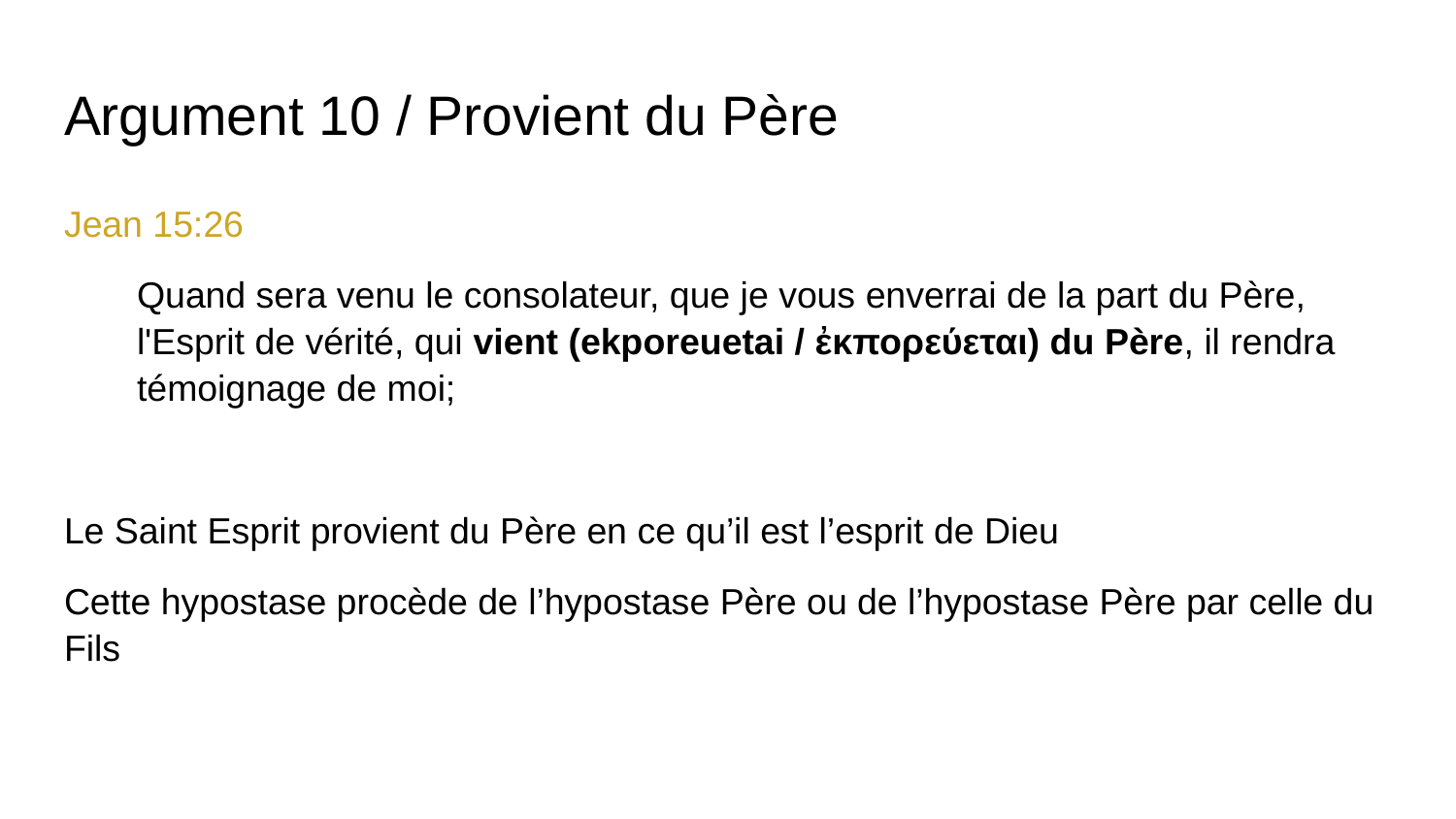

# Argument 10 / Provient du Père
Jean 15:26
Quand sera venu le consolateur, que je vous enverrai de la part du Père, l'Esprit de vérité, qui vient (ekporeuetai / ἐκπορεύεται) du Père, il rendra témoignage de moi;

Le Saint Esprit provient du Père en ce qu’il est l’esprit de Dieu
Cette hypostase procède de l’hypostase Père ou de l’hypostase Père par celle du Fils